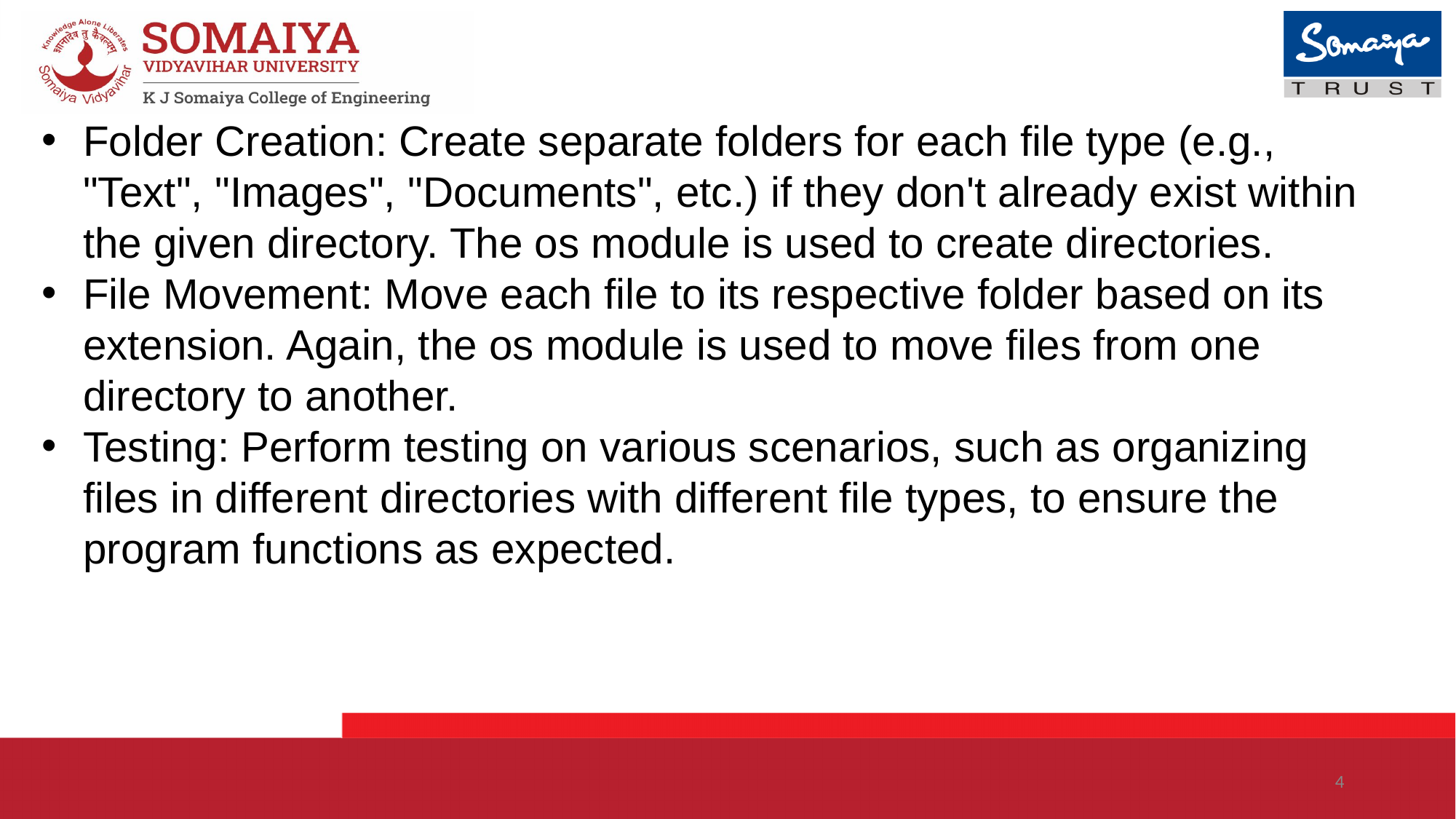

Folder Creation: Create separate folders for each file type (e.g., "Text", "Images", "Documents", etc.) if they don't already exist within the given directory. The os module is used to create directories.
File Movement: Move each file to its respective folder based on its extension. Again, the os module is used to move files from one directory to another.
Testing: Perform testing on various scenarios, such as organizing files in different directories with different file types, to ensure the program functions as expected.

4